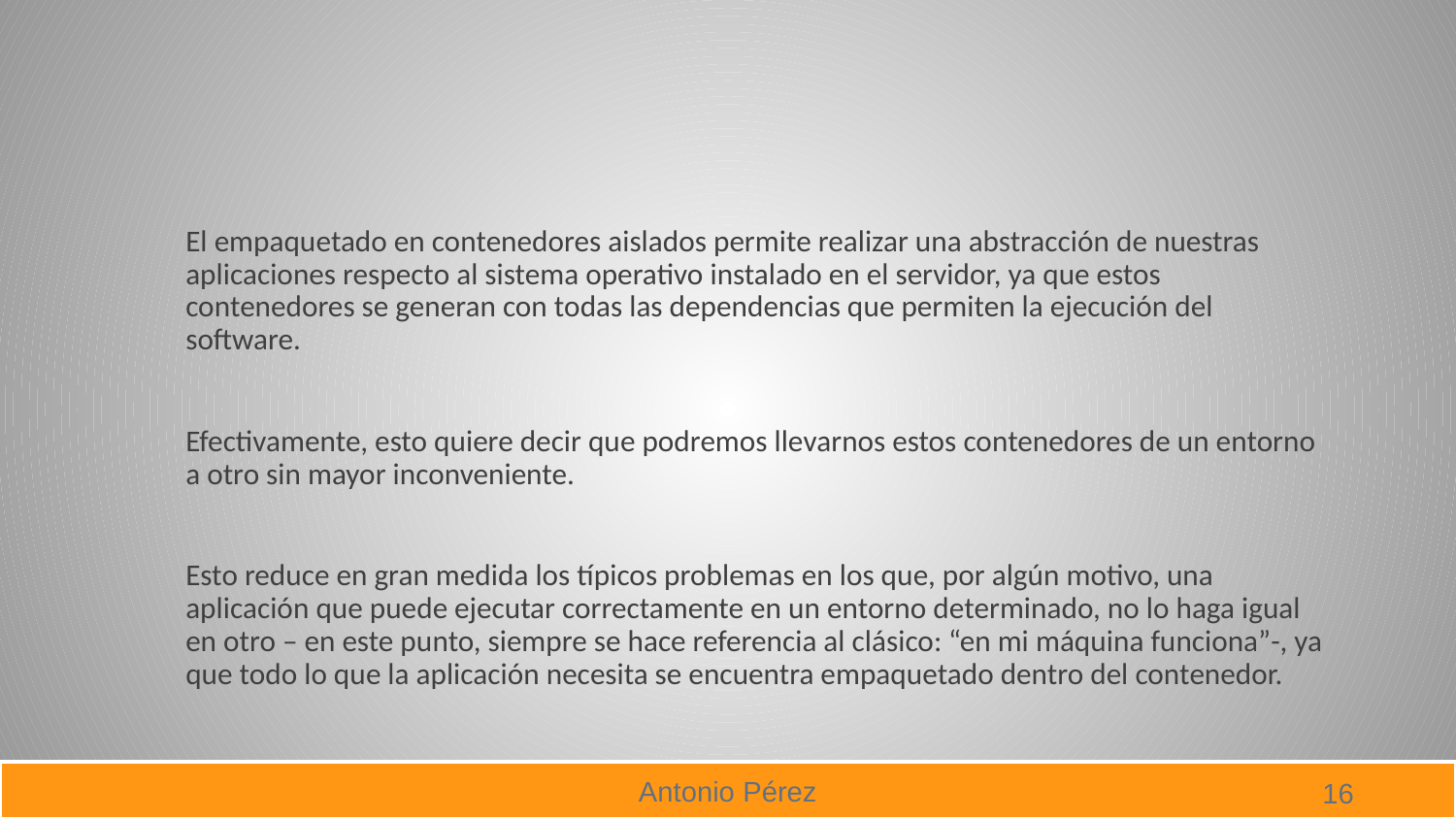

El empaquetado en contenedores aislados permite realizar una abstracción de nuestras aplicaciones respecto al sistema operativo instalado en el servidor, ya que estos contenedores se generan con todas las dependencias que permiten la ejecución del software.

Efectivamente, esto quiere decir que podremos llevarnos estos contenedores de un entorno a otro sin mayor inconveniente.

Esto reduce en gran medida los típicos problemas en los que, por algún motivo, una aplicación que puede ejecutar correctamente en un entorno determinado, no lo haga igual en otro – en este punto, siempre se hace referencia al clásico: “en mi máquina funciona”-, ya que todo lo que la aplicación necesita se encuentra empaquetado dentro del contenedor.